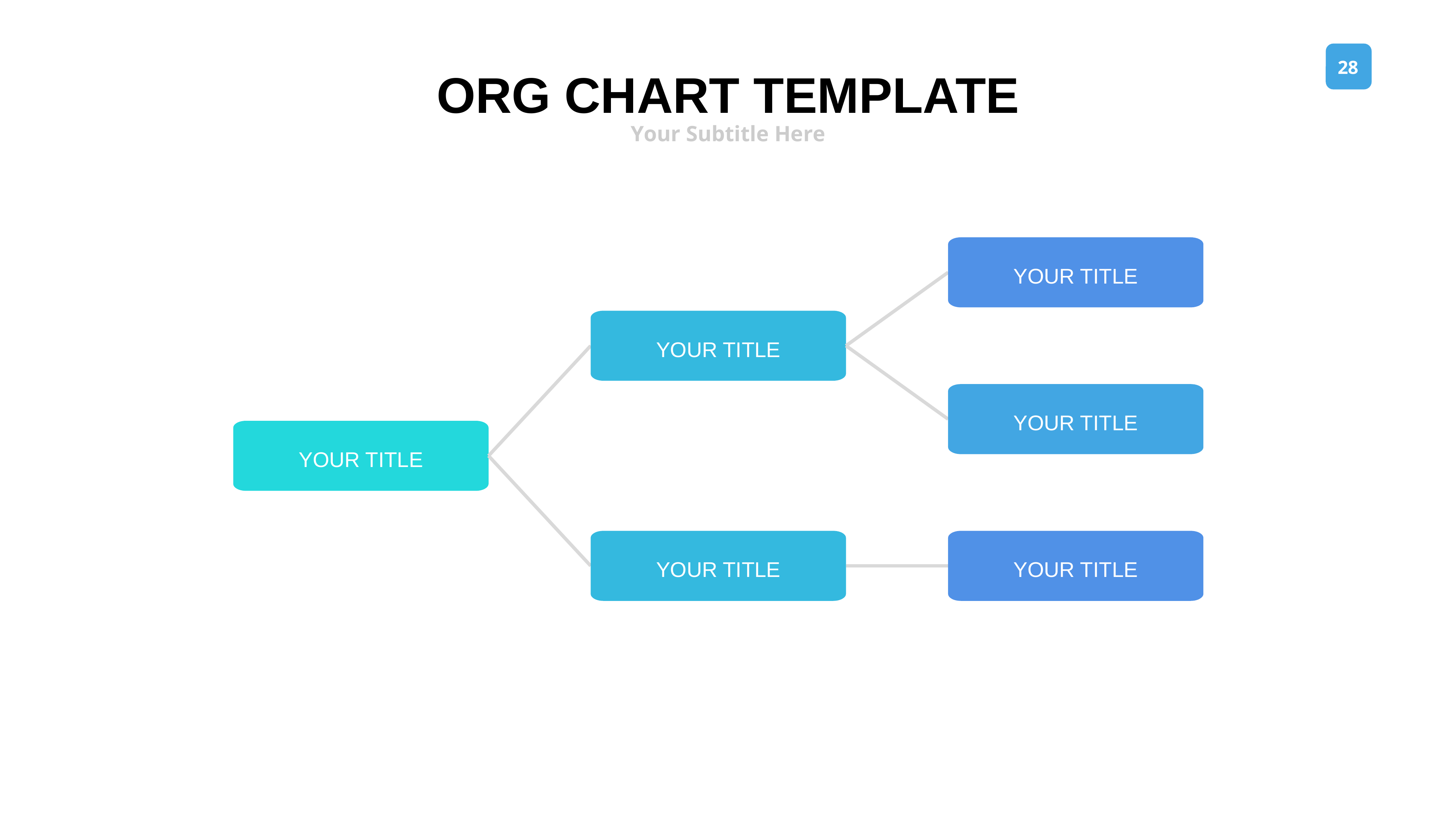

ORG CHART TEMPLATE
Your Subtitle Here
YOUR TITLE

YOUR TITLE

YOUR TITLE

YOUR TITLE

YOUR TITLE
YOUR TITLE